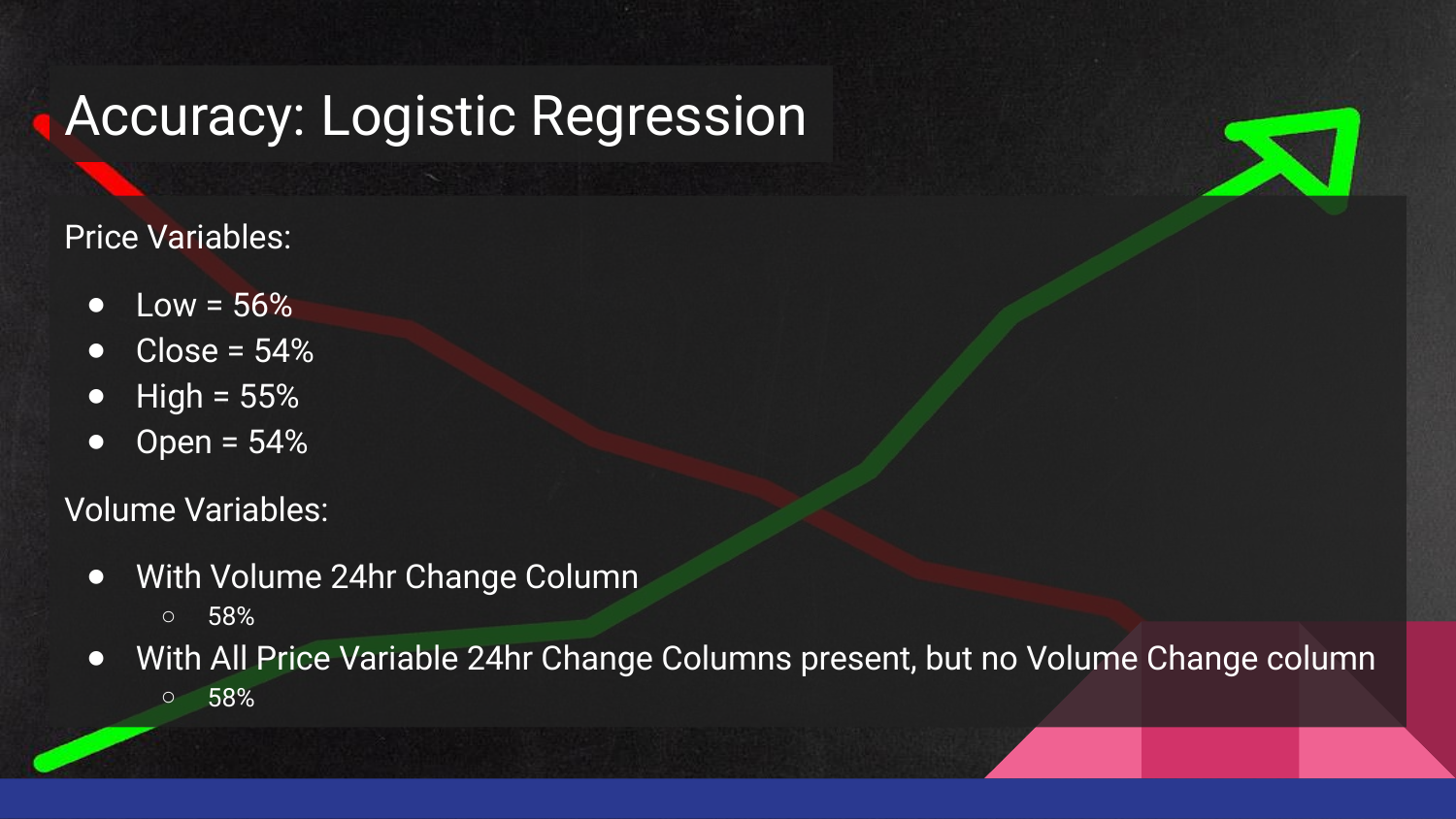

# Accuracy: Logistic Regression
Price Variables:
Low = 56%
Close = 54%
High = 55%
Open = 54%
Volume Variables:
With Volume 24hr Change Column
58%
With All Price Variable 24hr Change Columns present, but no Volume Change column
58%